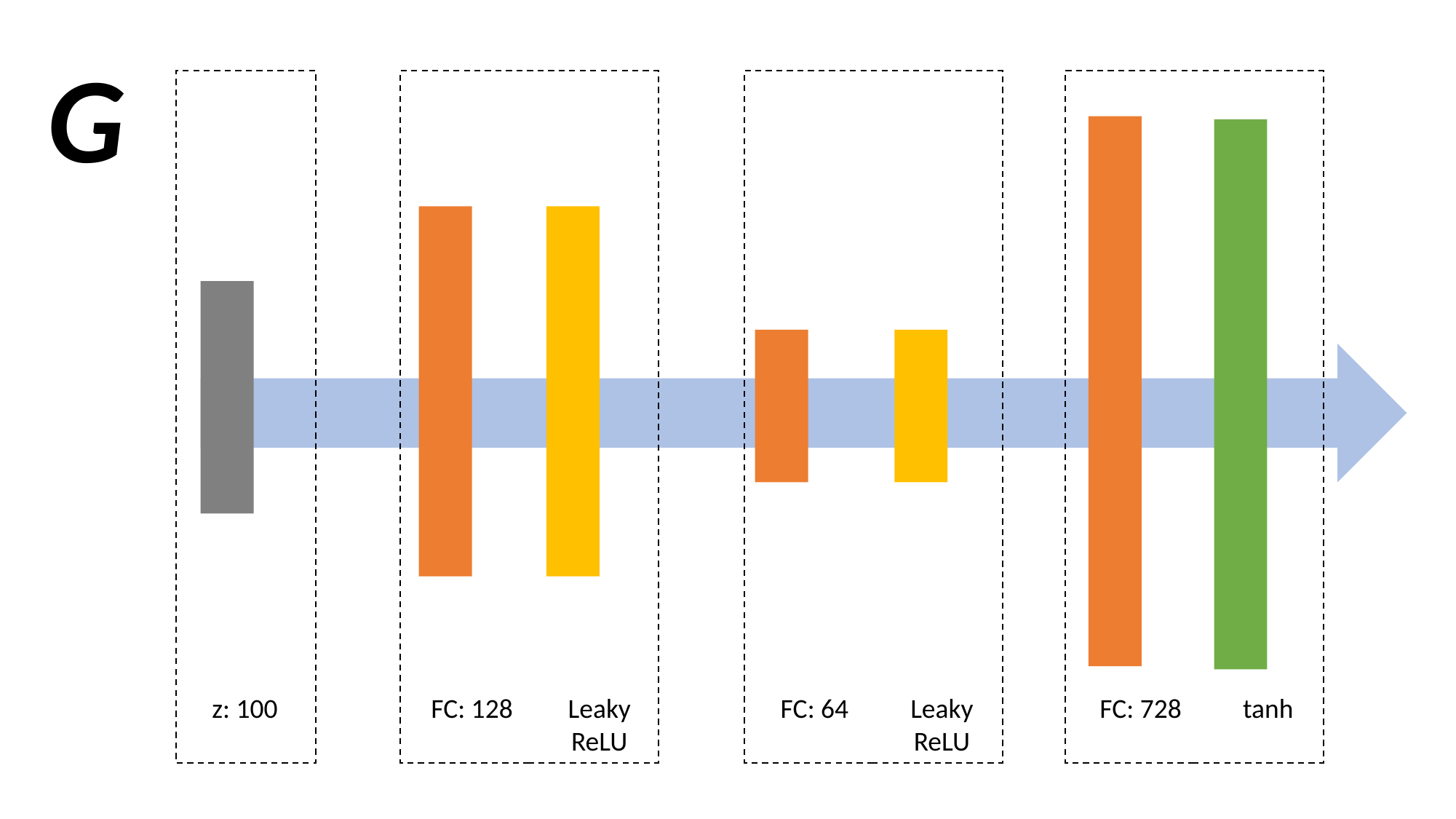

G

z: 100
FC: 128
Leaky
ReLU
FC: 64
Leaky
ReLU
FC: 728
tanh